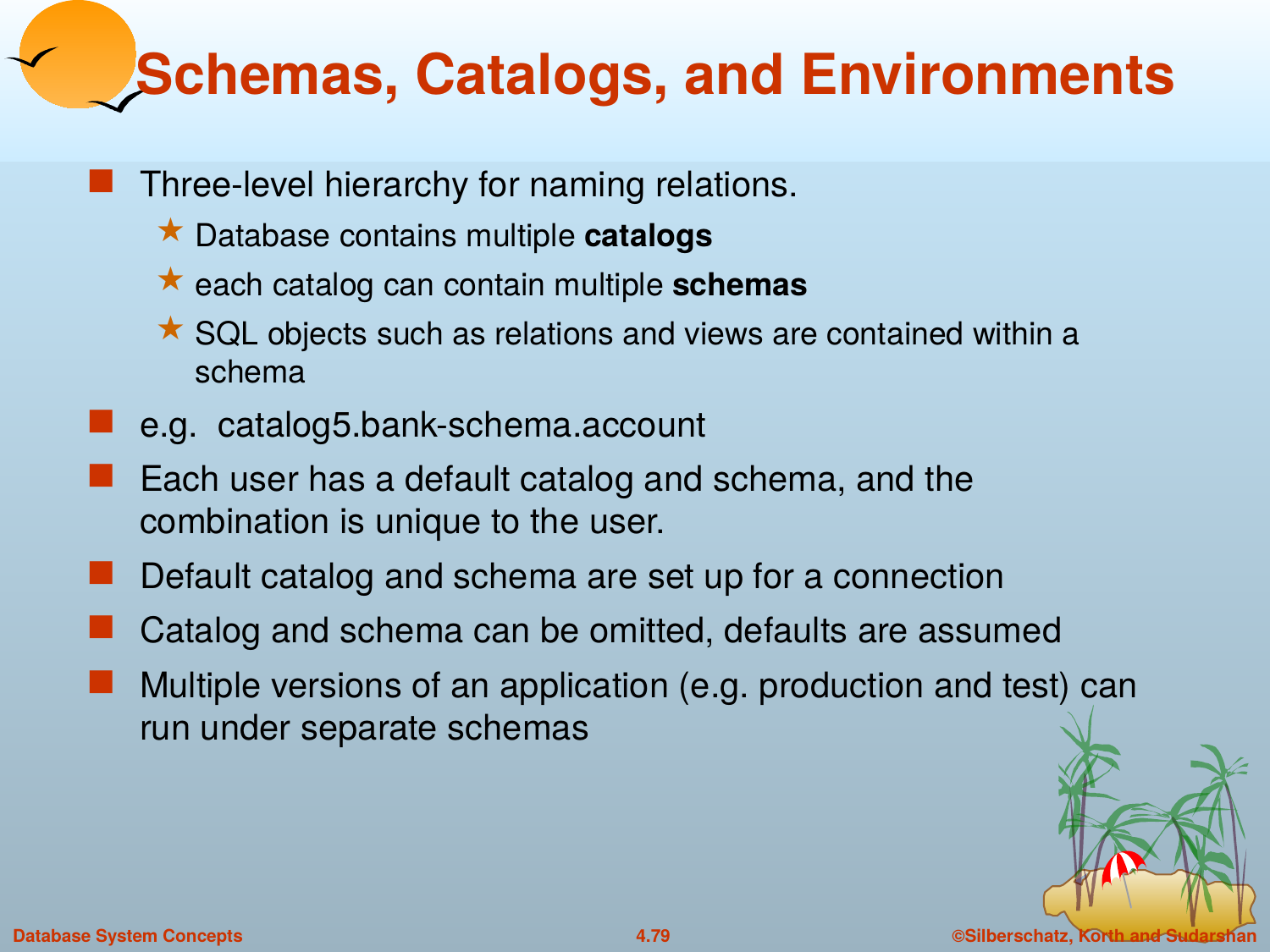

Three-level hierarchy for naming relations.
Database contains multiple catalogs
each catalog can contain multiple schemas
SQL objects such as relations and views are contained within a schema
e.g.  catalog5.bank-schema.account
Each user has a default catalog and schema, and the combination is unique to the user.
Default catalog and schema are set up for a connection
Catalog and schema can be omitted, defaults are assumed
Multiple versions of an application (e.g. production and test) can run under separate schemas

# Schemas, Catalogs, and Environments